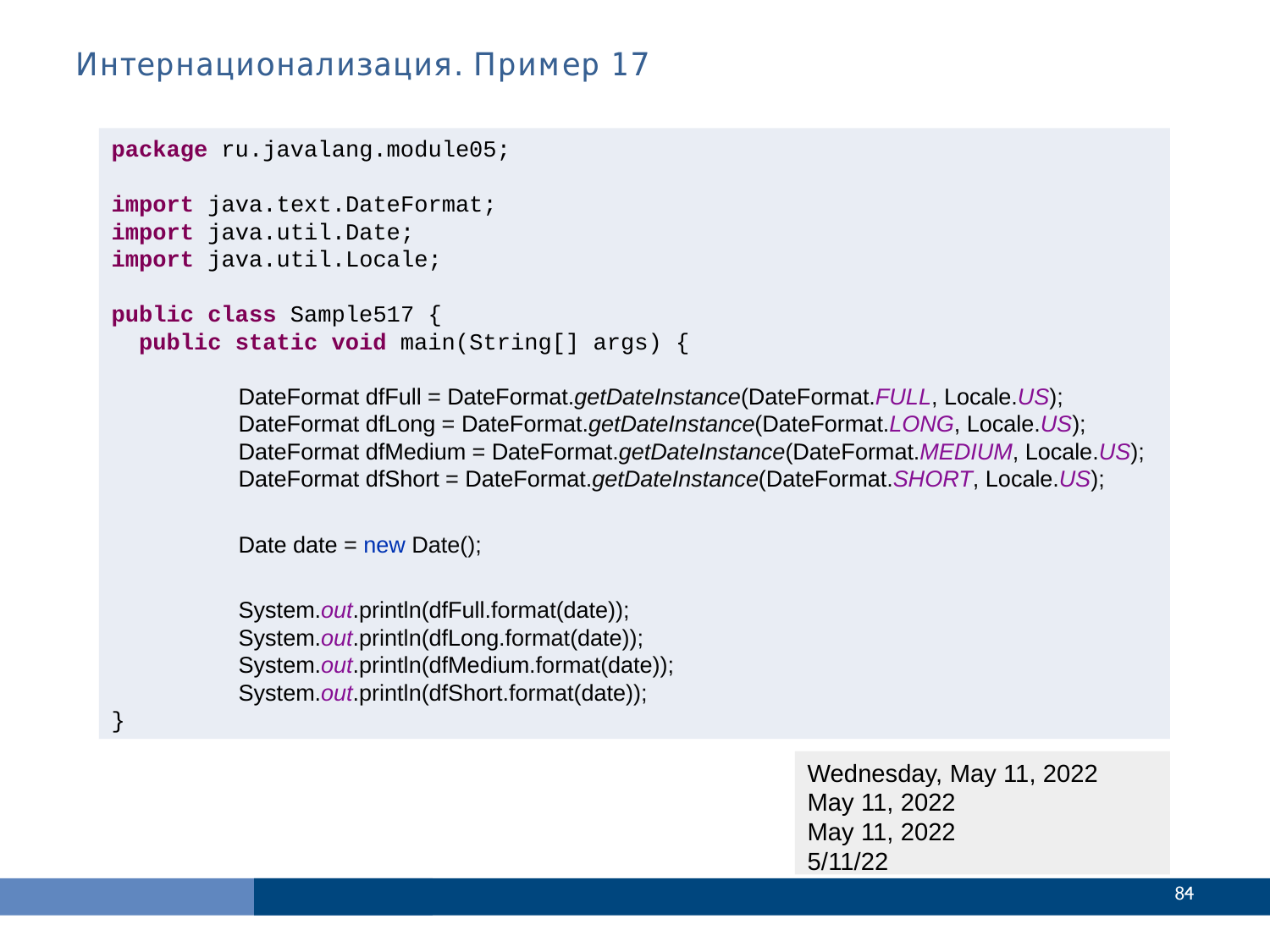

Интернационализация. Пример 17
package ru.javalang.module05;

import java.text.DateFormat;
import java.util.Date;
import java.util.Locale;

public class Sample517 {
  public static void main(String[] args) {

	DateFormat dfFull = DateFormat.getDateInstance(DateFormat.FULL, Locale.US);
	DateFormat dfLong = DateFormat.getDateInstance(DateFormat.LONG, Locale.US);
	DateFormat dfMedium = DateFormat.getDateInstance(DateFormat.MEDIUM, Locale.US);
	DateFormat dfShort = DateFormat.getDateInstance(DateFormat.SHORT, Locale.US);
	Date date = new Date();
	System.out.println(dfFull.format(date));
	System.out.println(dfLong.format(date));
	System.out.println(dfMedium.format(date));
	System.out.println(dfShort.format(date));
}
Wednesday, May 11, 2022
May 11, 2022
May 11, 2022
5/11/22
84